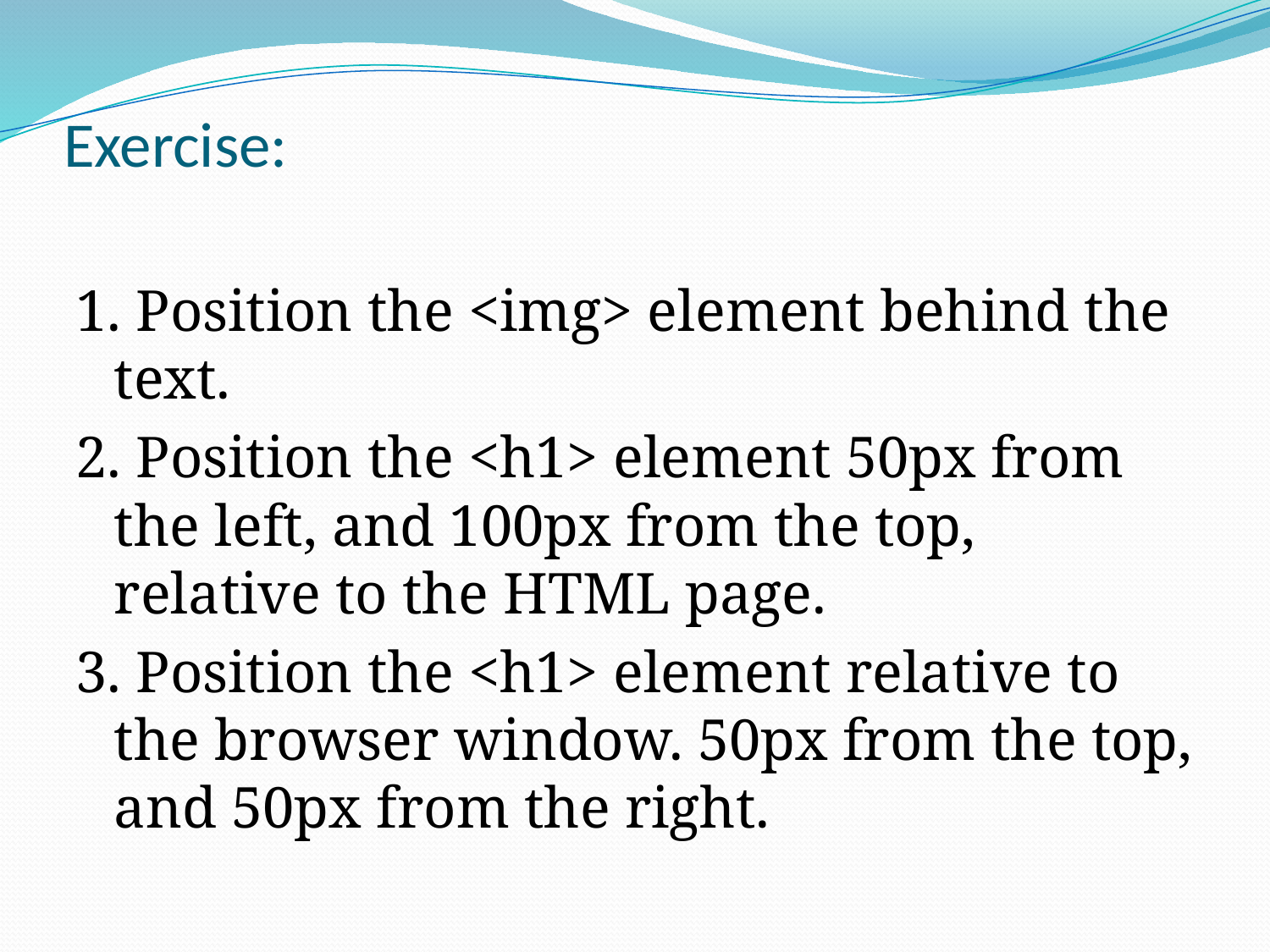

# Exercise:
1. Position the <img> element behind the text.
2. Position the <h1> element 50px from the left, and 100px from the top, relative to the HTML page.
3. Position the <h1> element relative to the browser window. 50px from the top, and 50px from the right.